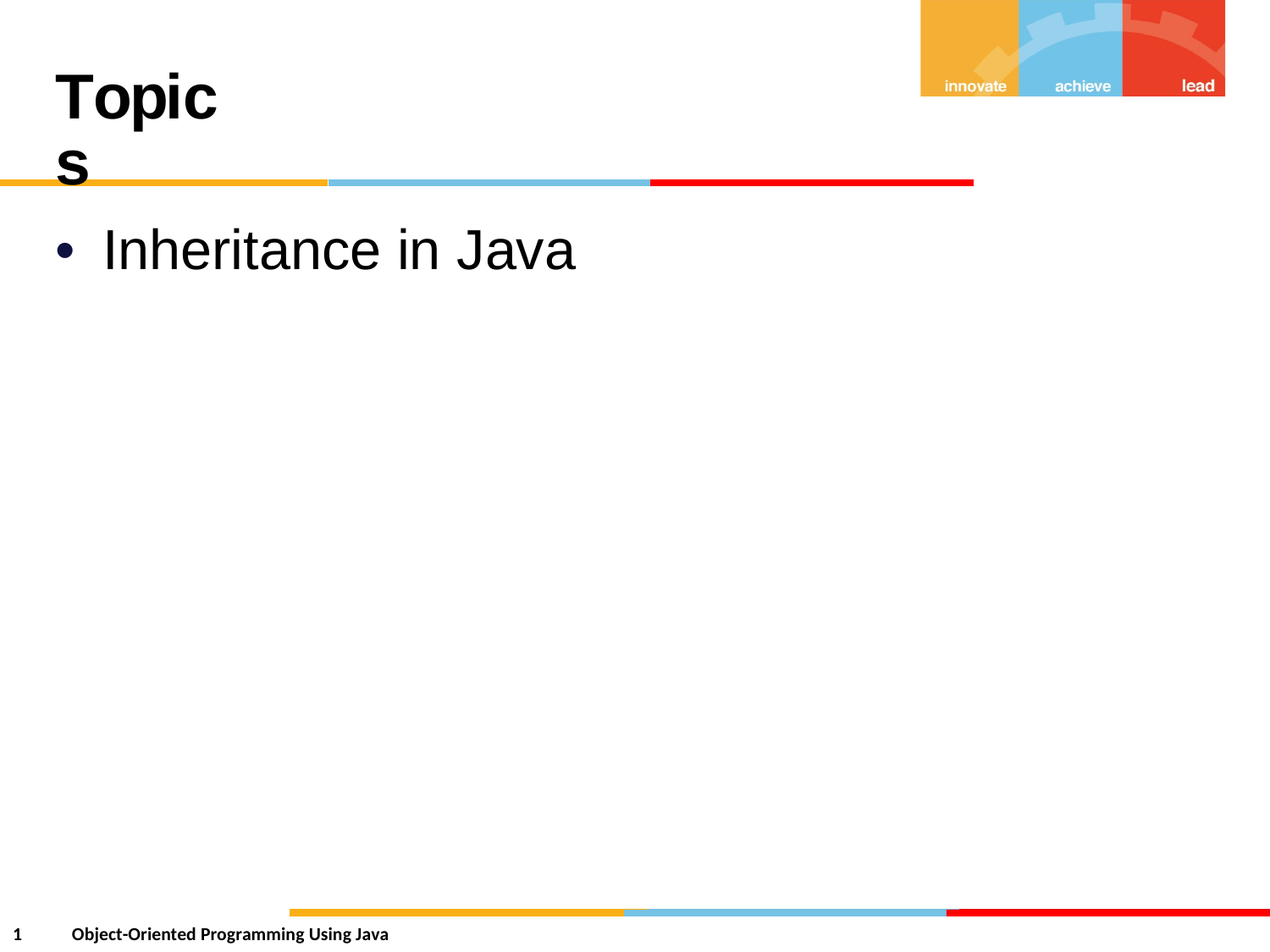

Topics

•
Inheritance
in
Java

1
Object-Oriented Programming Using Java